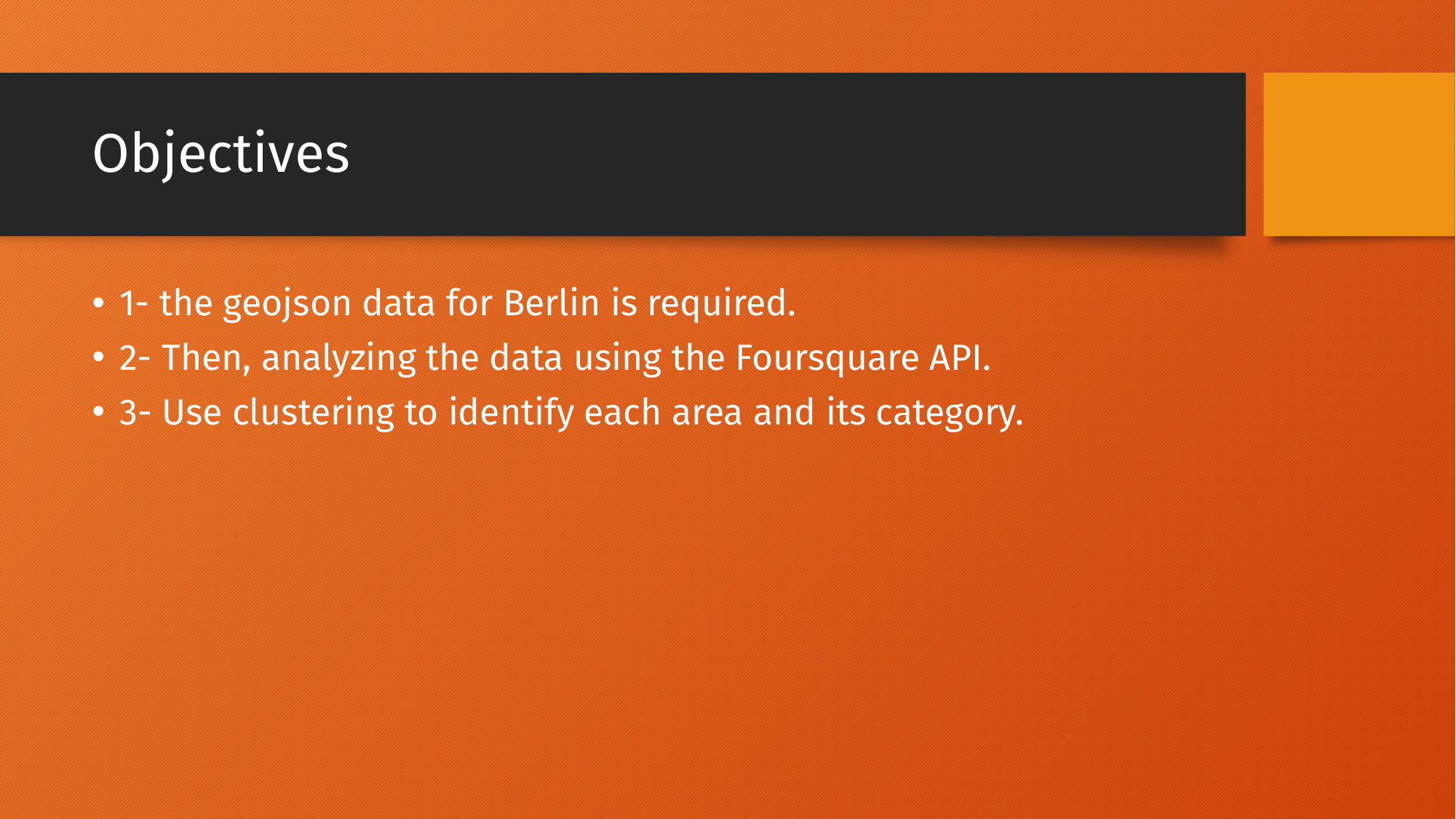

# Objectives
1- the geojson data for Berlin is required.
2- Then, analyzing the data using the Foursquare API.
3- Use clustering to identify each area and its category.